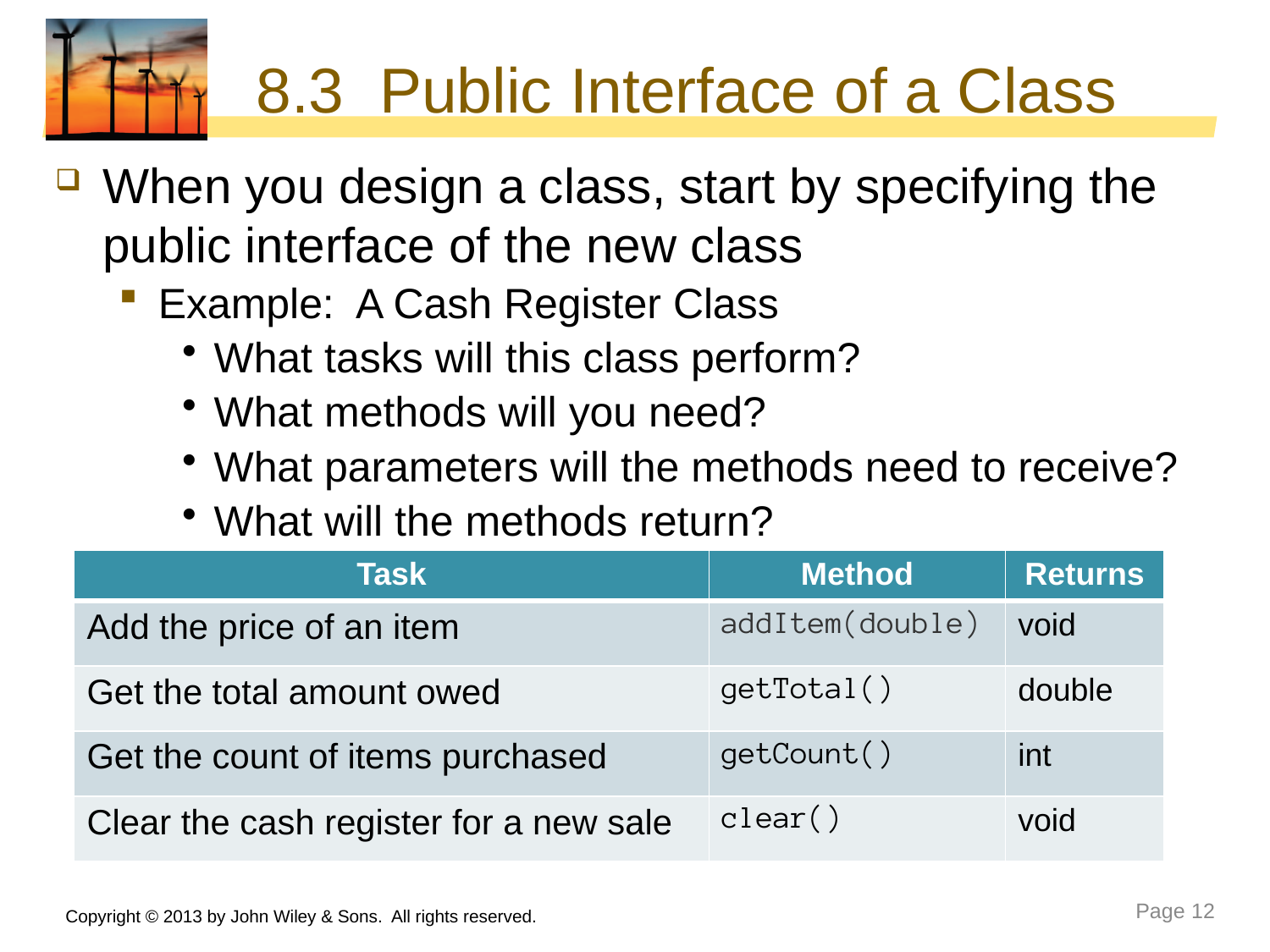

# 8.3  Public Interface of a Class
When you design a class, start by specifying the public interface of the new class
Example:  A Cash Register Class
What tasks will this class perform?
What methods will you need?
What parameters will the methods need to receive?
What will the methods return?

| Task | Method | Returns |
| --- | --- | --- |
| Add the price of an item | addItem(double) | void |
| Get the total amount owed | getTotal() | double |
| Get the count of items purchased | getCount() | int |
| Clear the cash register for a new sale | clear() | void |

Copyright © 2013 by John Wiley & Sons.  All rights reserved.
Page 12